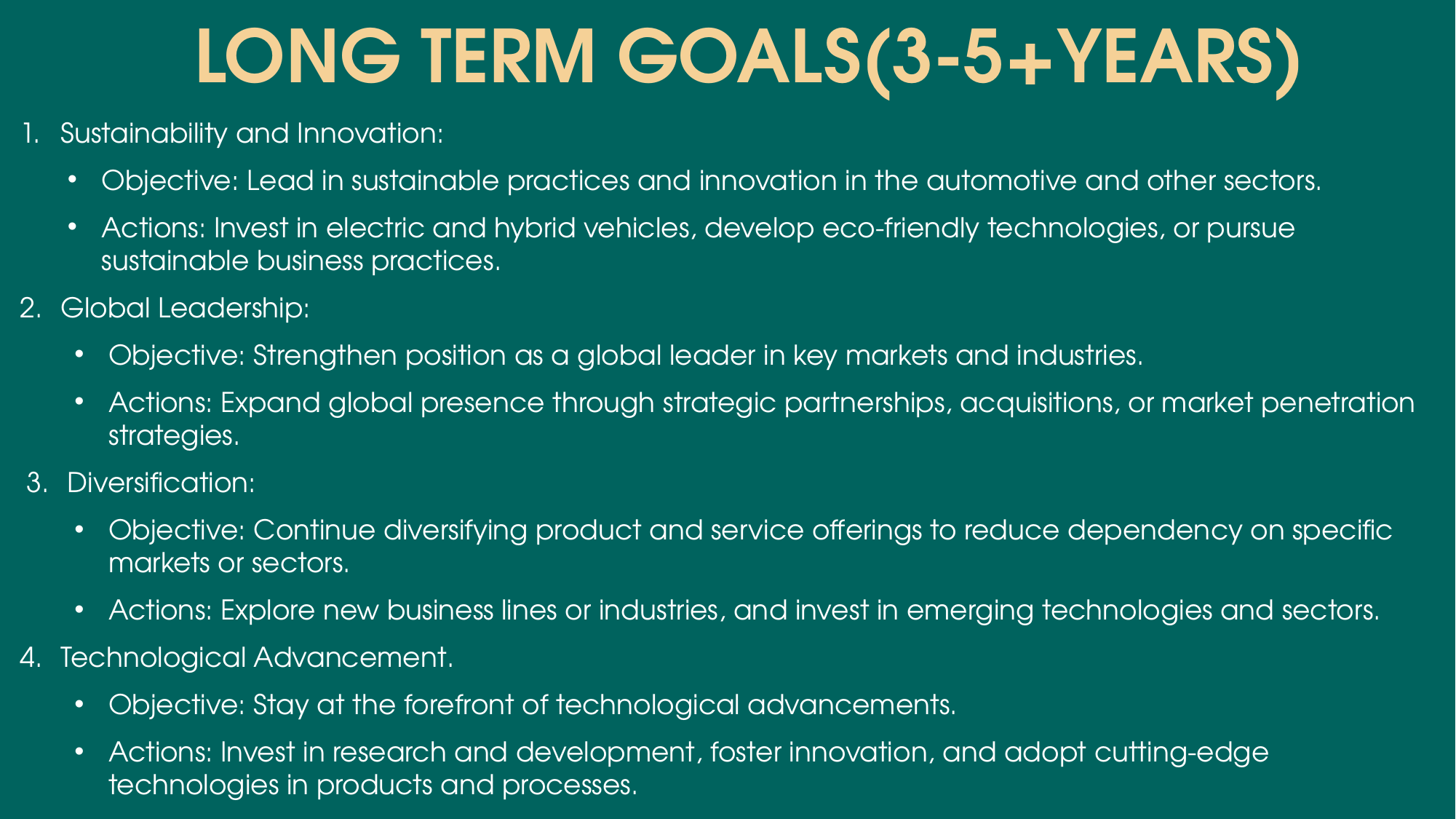

# LONG TERM GOALS(3-5+YEARS)
Sustainability and Innovation:
Objective: Lead in sustainable practices and innovation in the automotive and other sectors.
Actions: Invest in electric and hybrid vehicles, develop eco-friendly technologies, or pursue sustainable business practices.
Global Leadership:
Objective: Strengthen position as a global leader in key markets and industries.
Actions: Expand global presence through strategic partnerships, acquisitions, or market penetration strategies.
Diversification:
Objective: Continue diversifying product and service offerings to reduce dependency on specific markets or sectors.
Actions: Explore new business lines or industries, and invest in emerging technologies and sectors.
Technological Advancement.
Objective: Stay at the forefront of technological advancements.
Actions: Invest in research and development, foster innovation, and adopt cutting-edge technologies in products and processes.